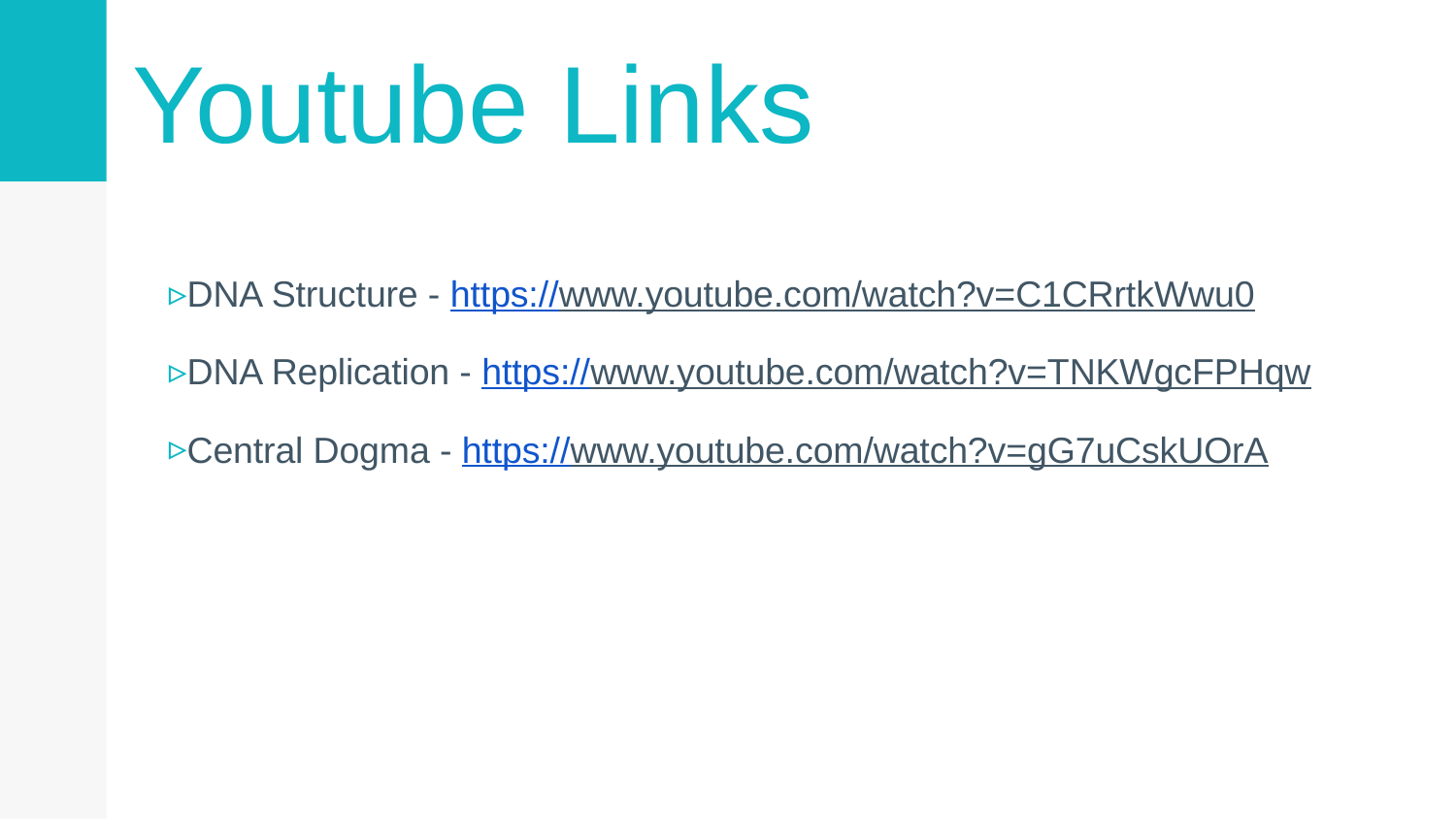

Youtube Links

DNA Structure - https://www.youtube.com/watch?v=C1CRrtkWwu0
DNA Replication - https://www.youtube.com/watch?v=TNKWgcFPHqw
Central Dogma - https://www.youtube.com/watch?v=gG7uCskUOrA